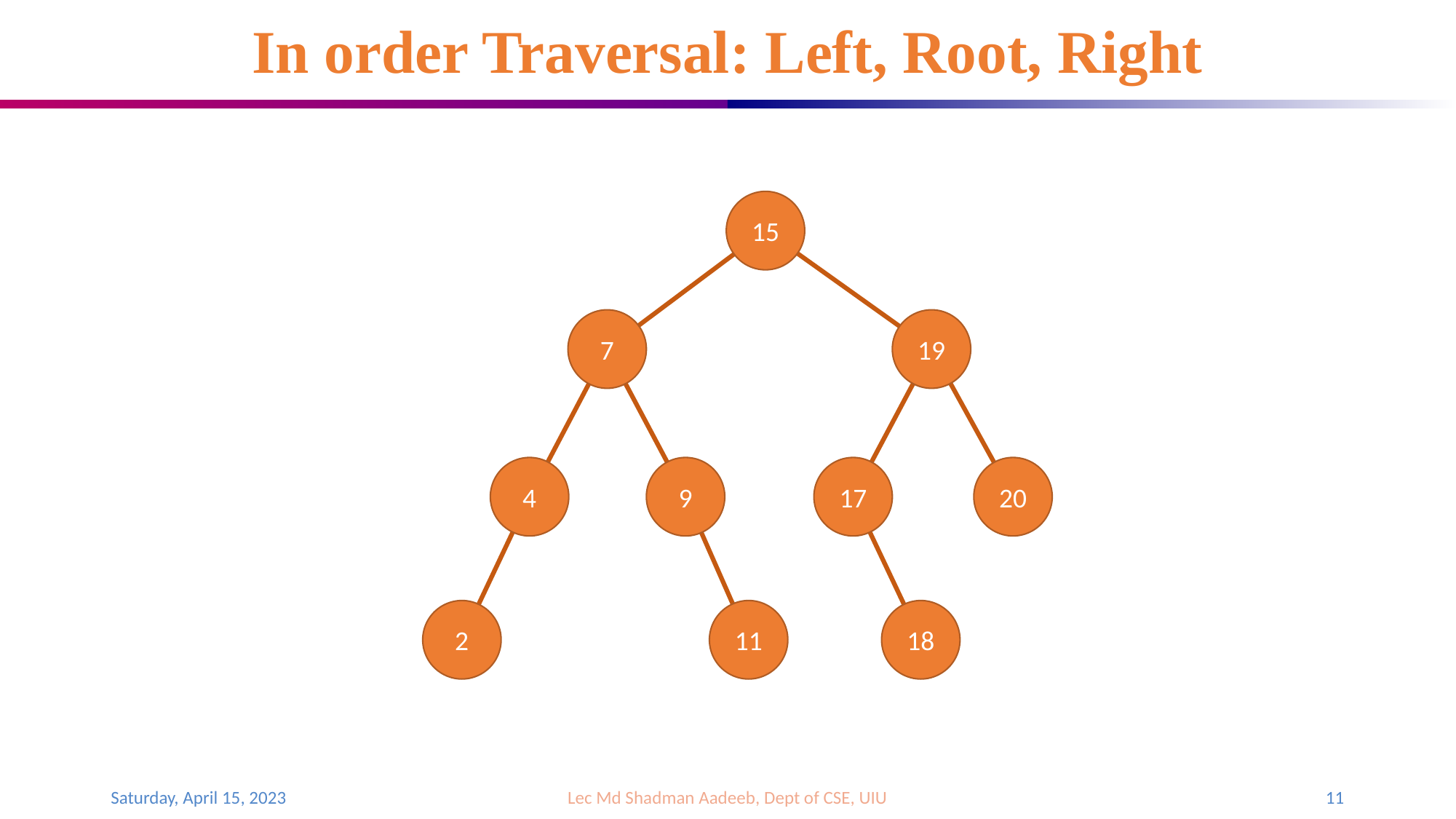

# In order Traversal: Left, Root, Right
15
7
19
4
9
17
20
2
11
18
Saturday, April 15, 2023
Lec Md Shadman Aadeeb, Dept of CSE, UIU
11